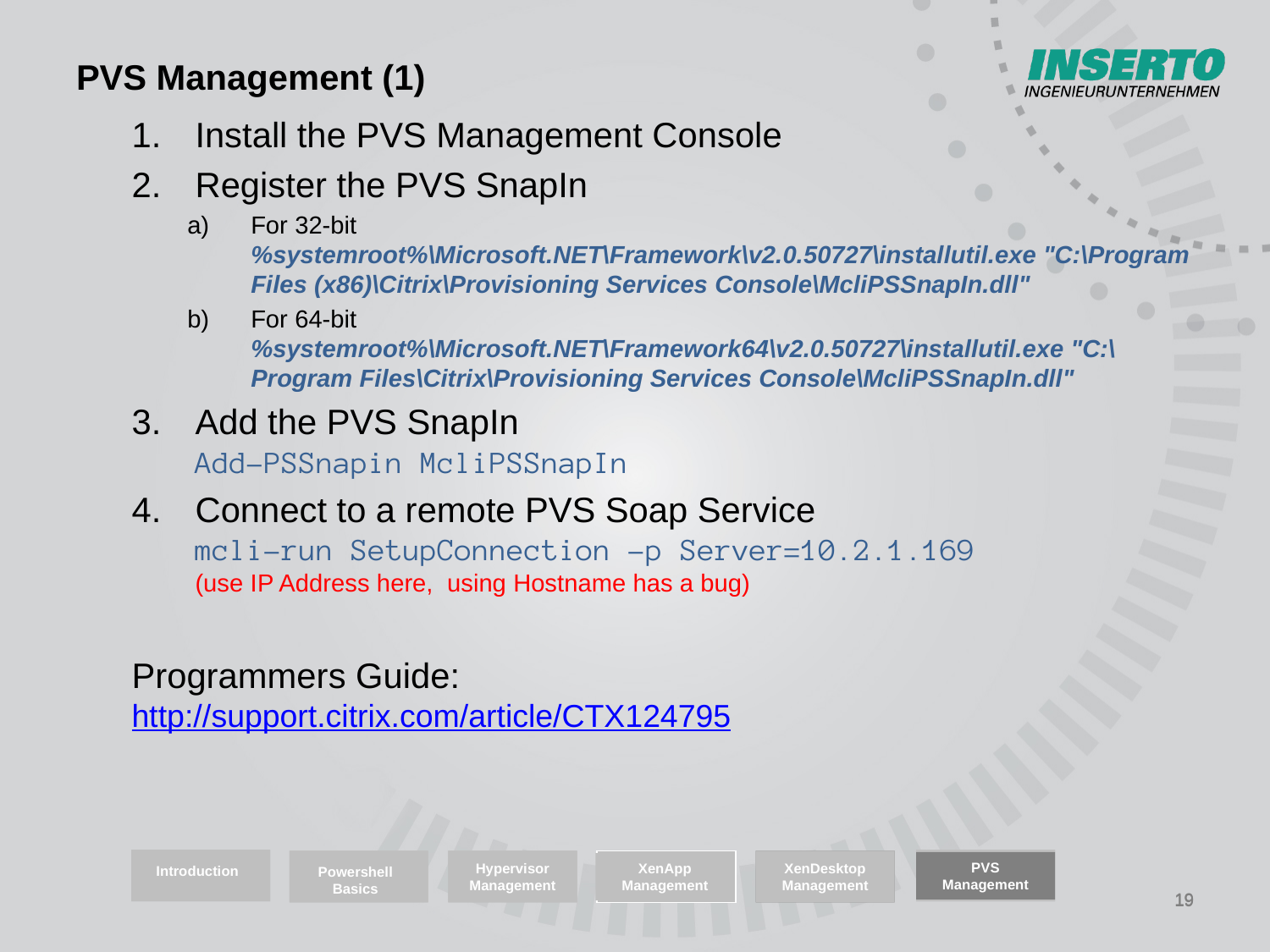

# PVS Management (1)
Install the PVS Management Console
Register the PVS SnapIn
For 32-bit
%systemroot%\Microsoft.NET\Framework\v2.0.50727\installutil.exe "C:\Program Files (x86)\Citrix\Provisioning Services Console\McliPSSnapIn.dll"
For 64-bit
%systemroot%\Microsoft.NET\Framework64\v2.0.50727\installutil.exe "C:\Program Files\Citrix\Provisioning Services Console\McliPSSnapIn.dll"
Add the PVS SnapIn
Add-PSSnapin McliPSSnapIn
Connect to a remote PVS Soap Service
mcli-run SetupConnection -p Server=10.2.1.169
(use IP Address here,  using Hostname has a bug)

Programmers Guide:
http://support.citrix.com/article/CTX124795

PVS Management
PVS Management
Hypervisor
Management
Hypervisor
Management
XenDesktop Management

XenApp Management
XenApp Management
Introduction
Introduction
Powershell Basics
Powershell Basics
XenDesktop Management

19
19